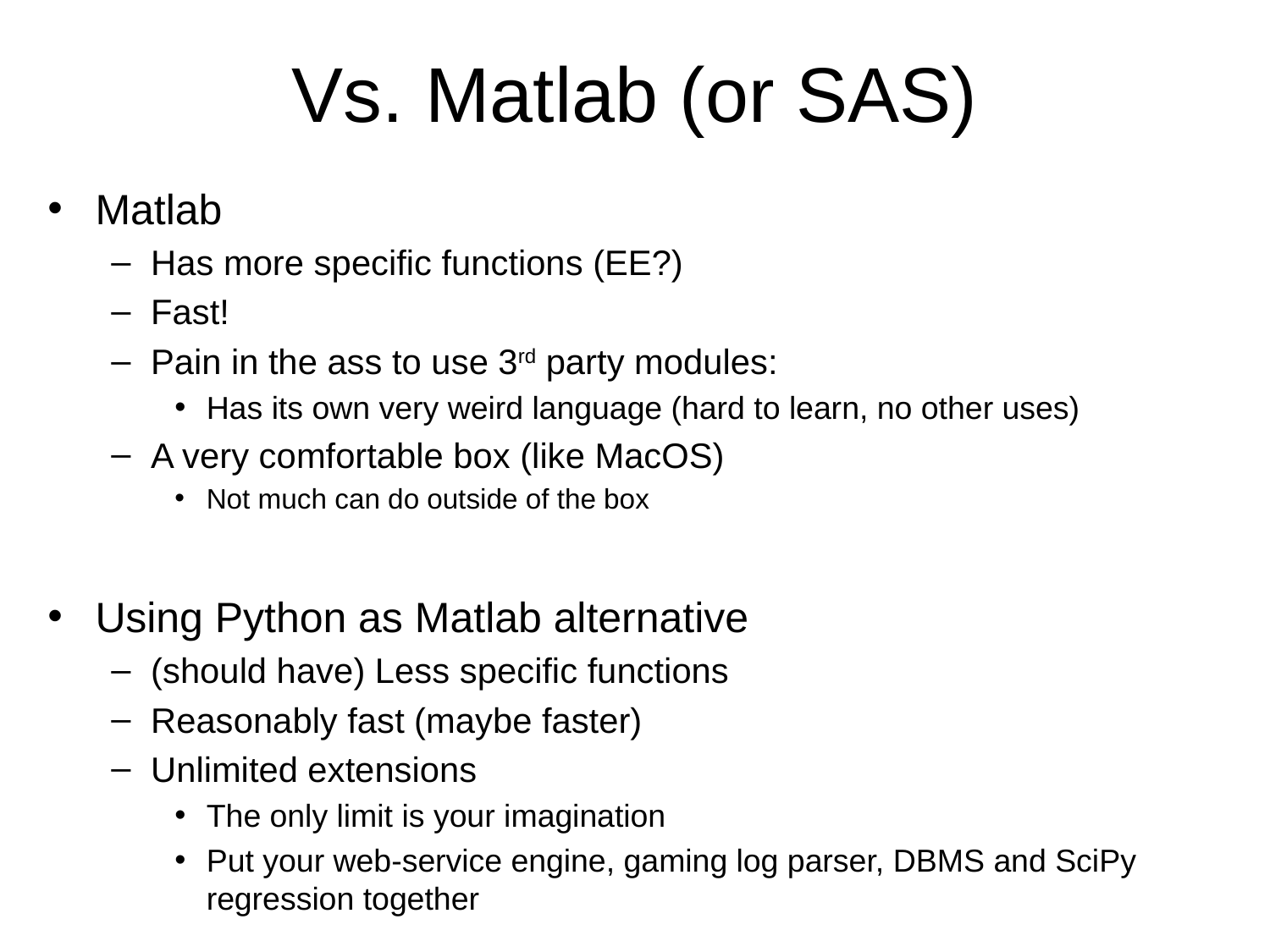

# Vs. Matlab (or SAS)
Matlab
Has more specific functions (EE?)
Fast!
Pain in the ass to use 3rd party modules:
Has its own very weird language (hard to learn, no other uses)
A very comfortable box (like MacOS)
Not much can do outside of the box

Using Python as Matlab alternative
(should have) Less specific functions
Reasonably fast (maybe faster)
Unlimited extensions
The only limit is your imagination
Put your web-service engine, gaming log parser, DBMS and SciPy regression together